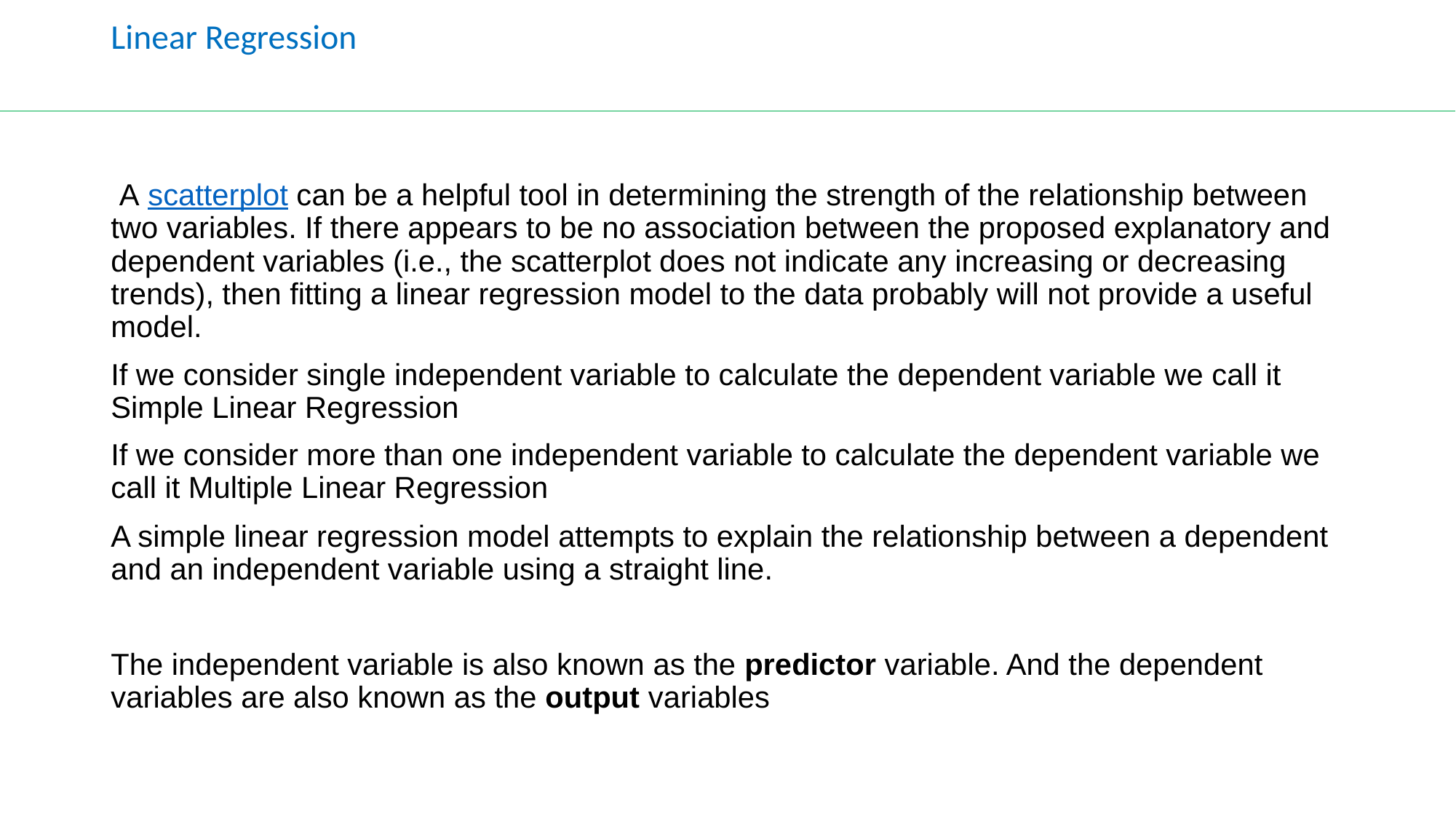

Linear Regression

 A scatterplot can be a helpful tool in determining the strength of the relationship between two variables. If there appears to be no association between the proposed explanatory and dependent variables (i.e., the scatterplot does not indicate any increasing or decreasing trends), then fitting a linear regression model to the data probably will not provide a useful model.
If we consider single independent variable to calculate the dependent variable we call it Simple Linear Regression
If we consider more than one independent variable to calculate the dependent variable we call it Multiple Linear Regression
A simple linear regression model attempts to explain the relationship between a dependent and an independent variable using a straight line.

The independent variable is also known as the predictor variable. And the dependent variables are also known as the output variables